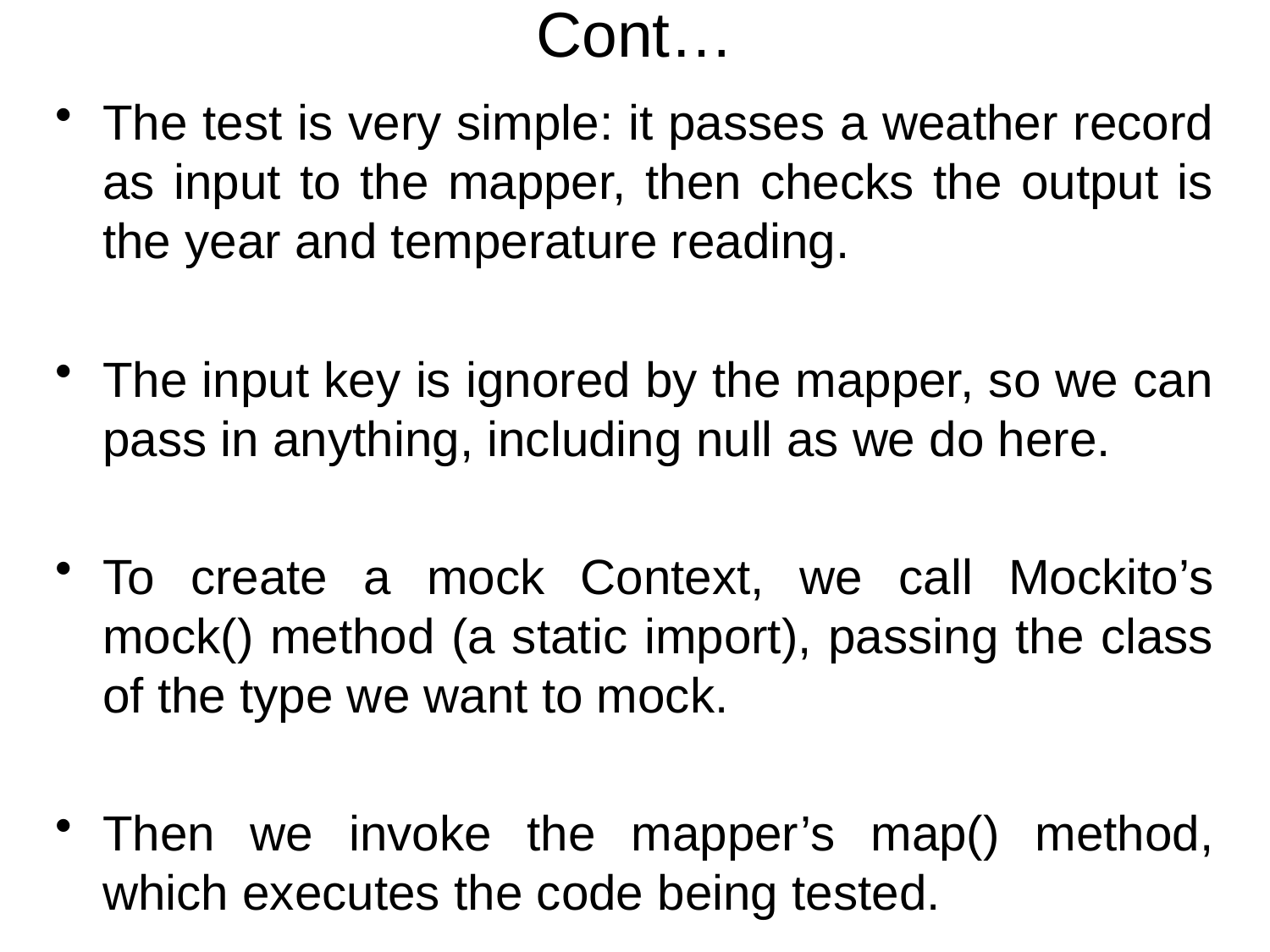

# Cont…
The test is very simple: it passes a weather record as input to the mapper, then checks the output is the year and temperature reading.

The input key is ignored by the mapper, so we can pass in anything, including null as we do here.

To create a mock Context, we call Mockito’s mock() method (a static import), passing the class of the type we want to mock.

Then we invoke the mapper’s map() method, which executes the code being tested.